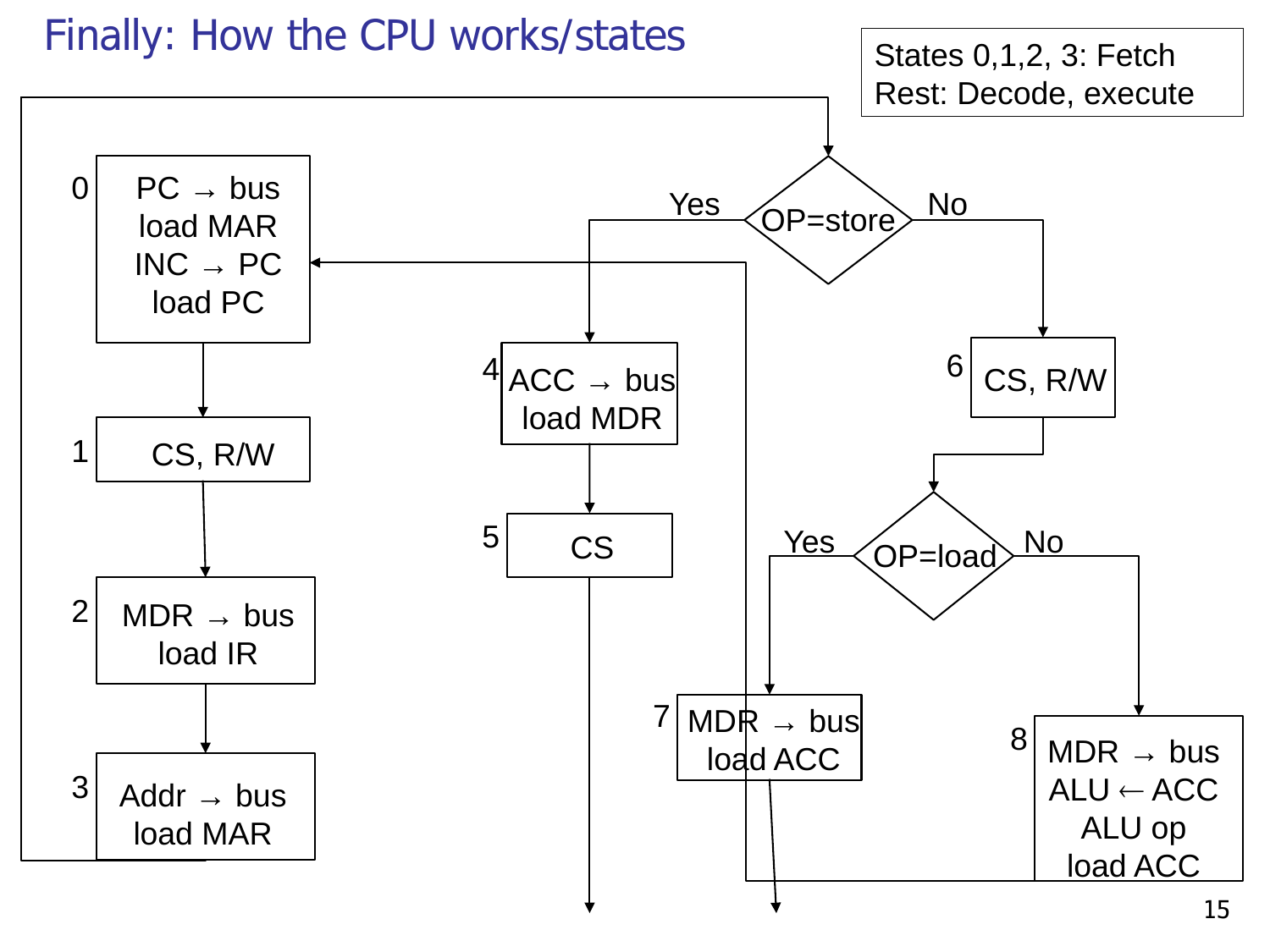

# Finally: How the CPU works/states
States 0,1,2, 3: Fetch
Rest: Decode, execute

0
PC → bus
load MAR
INC → PC
load PC

Yes
No
OP=store

6

4
ACC → bus
load MDR
CS, R/W

1
CS, R/W

5

Yes
No
CS
OP=load

2
MDR → bus
load IR
7
MDR → bus
load ACC

8

MDR → bus
ALU ← ACC
ALU op
load ACC

3
Addr → bus
load MAR
15